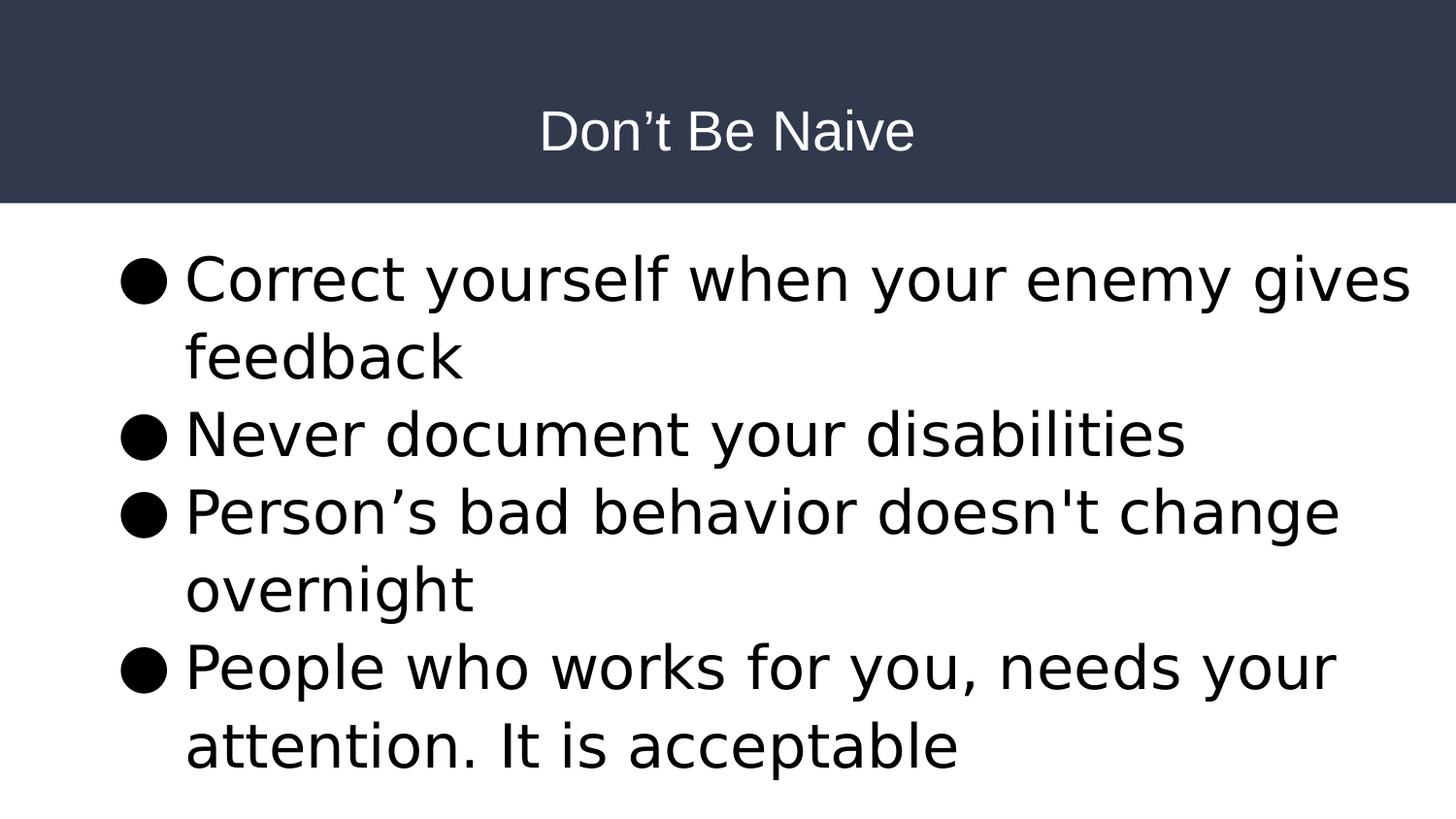

# Don’t Be Naive
Correct yourself when your enemy gives feedback
Never document your disabilities
Person’s bad behavior doesn't change overnight
People who works for you, needs your attention. It is acceptable